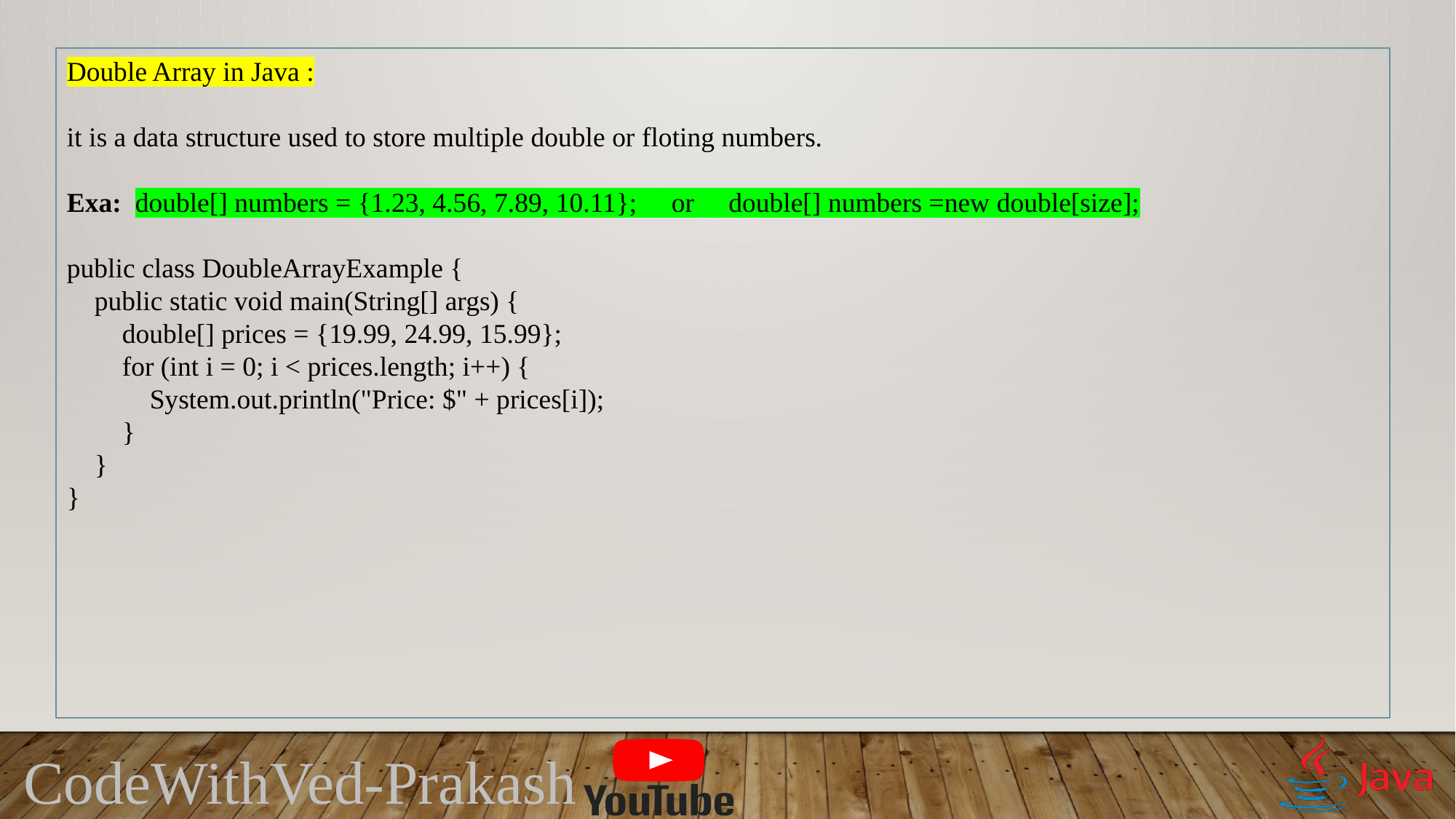

Double Array in Java :

it is a data structure used to store multiple double or floting numbers.

Exa:  double[] numbers = {1.23, 4.56, 7.89, 10.11};     or     double[] numbers =new double[size];

public class DoubleArrayExample {
    public static void main(String[] args) {
        double[] prices = {19.99, 24.99, 15.99};
        for (int i = 0; i < prices.length; i++) {
            System.out.println("Price: $" + prices[i]);
        }
    }
}